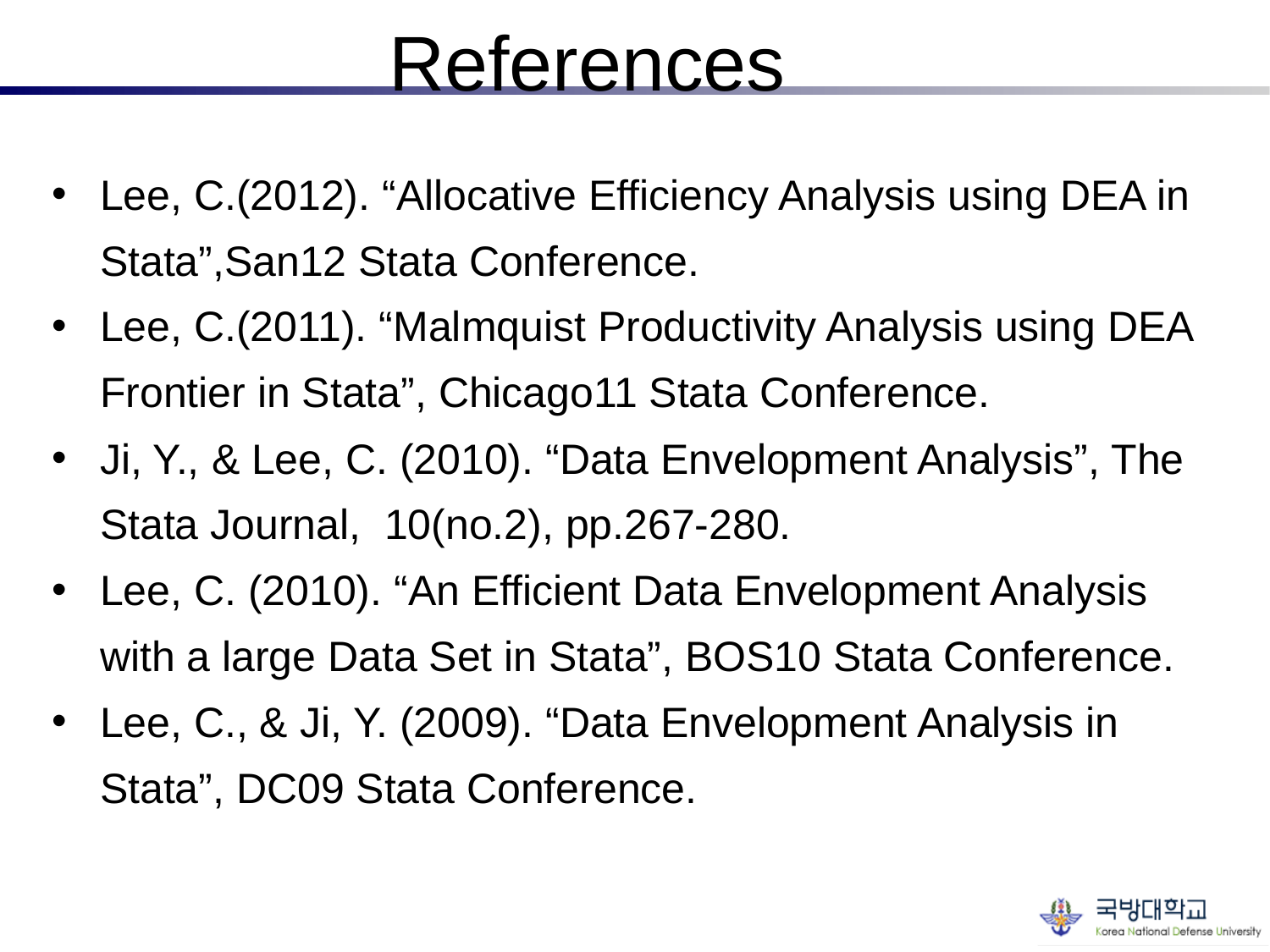

References
Lee, C.(2012). “Allocative Efficiency Analysis using DEA in Stata”,San12 Stata Conference.
Lee, C.(2011). “Malmquist Productivity Analysis using DEA Frontier in Stata”, Chicago11 Stata Conference.
Ji, Y., & Lee, C. (2010). “Data Envelopment Analysis”, The Stata Journal,  10(no.2), pp.267-280.
Lee, C. (2010). “An Efficient Data Envelopment Analysis with a large Data Set in Stata”, BOS10 Stata Conference.
Lee, C., & Ji, Y. (2009). “Data Envelopment Analysis in Stata”, DC09 Stata Conference.